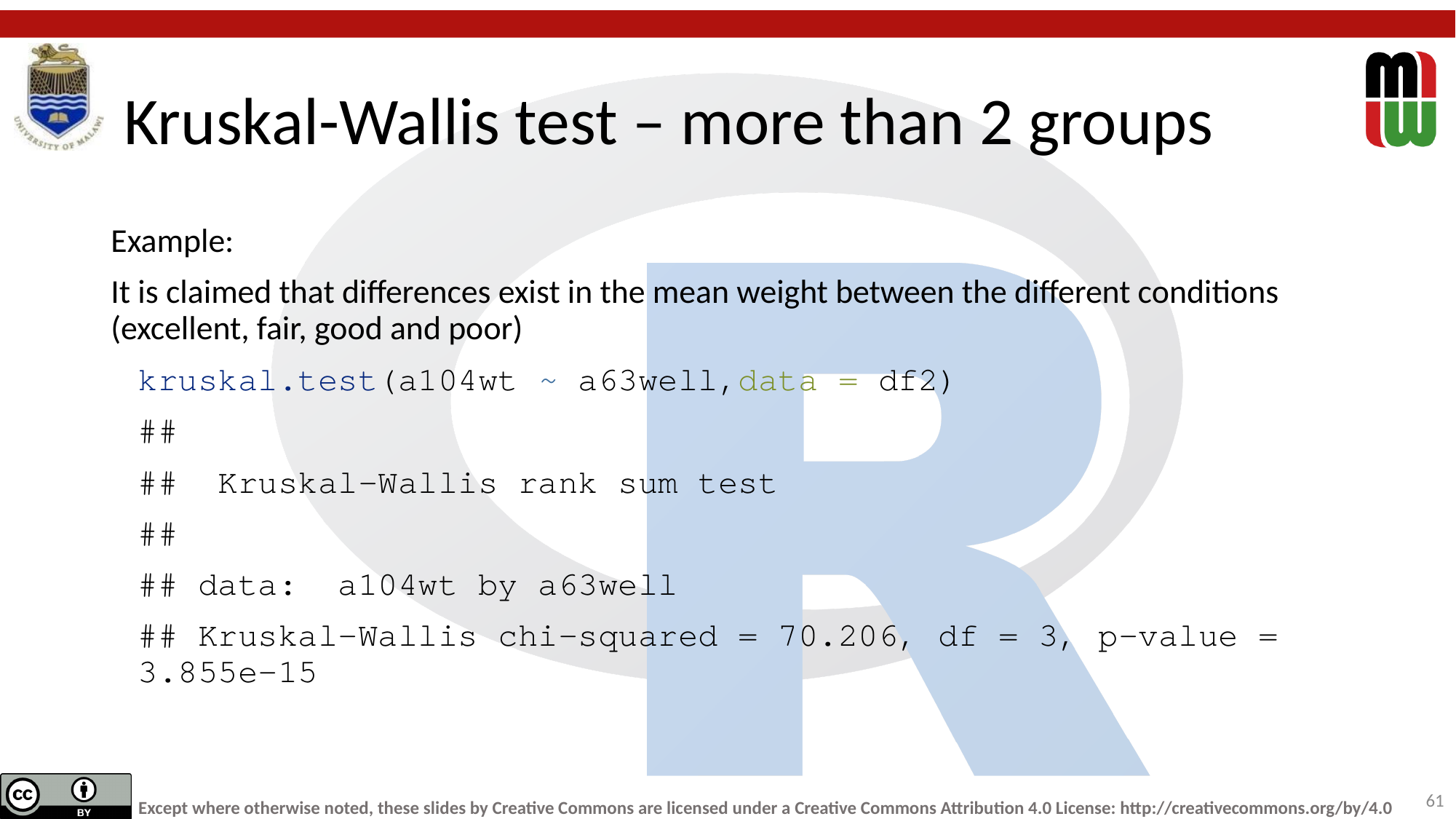

# Kruskal-Wallis test – more than 2 groups
Example:
It is claimed that differences exist in the mean weight between the different conditions (excellent, fair, good and poor)
kruskal.test(a104wt ~ a63well,data = df2)
##
##  Kruskal-Wallis rank sum test
##
## data:  a104wt by a63well
## Kruskal-Wallis chi-squared = 70.206, df = 3, p-value = 3.855e-15
61